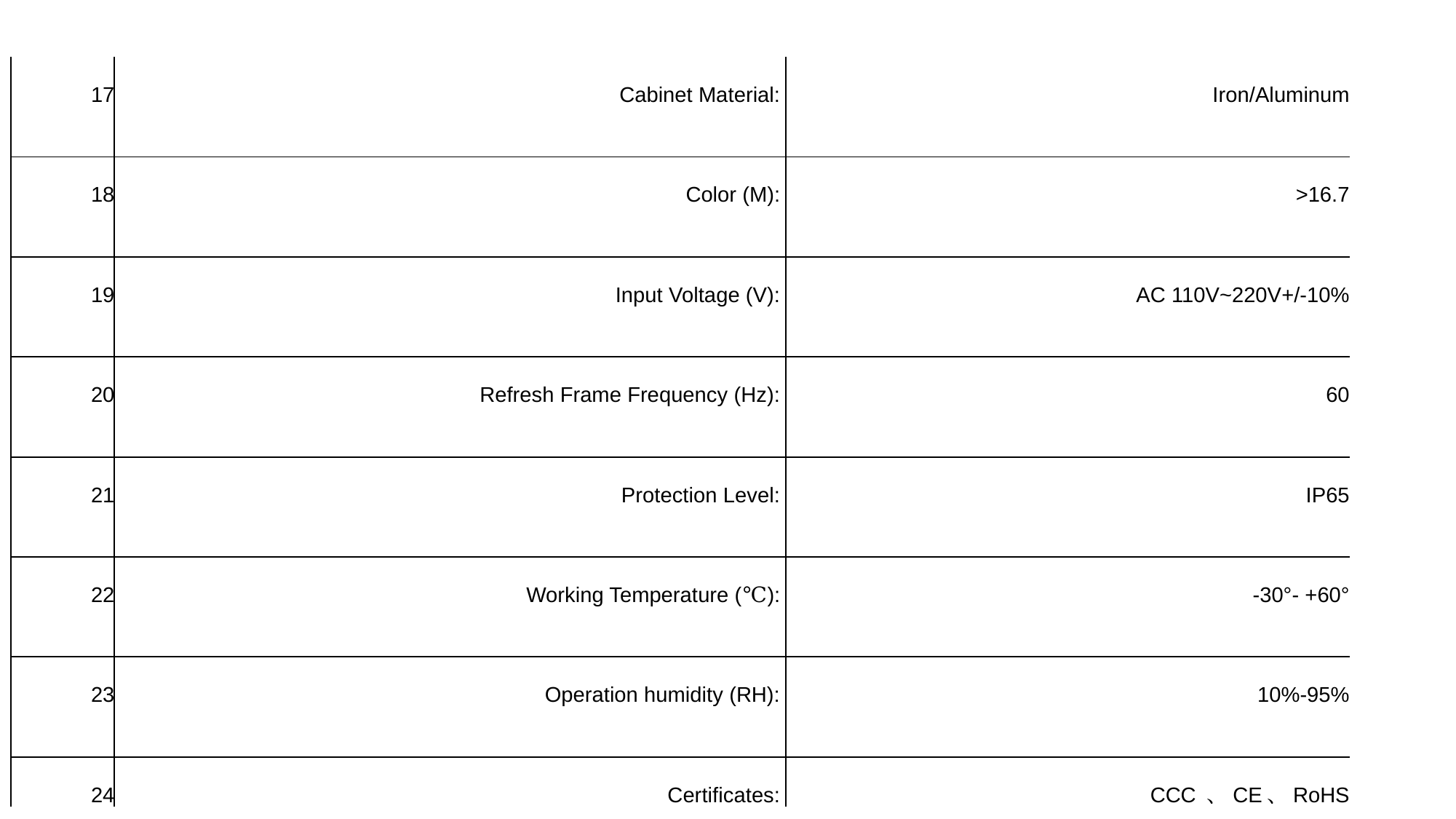

| 17 | Cabinet Material: |  | Iron/Aluminum |
| --- | --- | --- | --- |
|  |  |  |  |
| 18 | Color (M): |  | >16.7 |
|  |  |  |  |
| 19 | Input Voltage (V): |  | AC 110V~220V+/-10% |
|  |  |  |  |
| 20 | Refresh Frame Frequency (Hz): |  | 60 |
|  |  |  |  |
| 21 | Protection Level: |  | IP65 |
|  |  |  |  |
| 22 | Working Temperature (℃): |  | -30°- +60° |
|  |  |  |  |
| 23 | Operation humidity (RH): |  | 10%-95% |
|  |  |  |  |
| 24 | Certificates: |  | CCC 、CE、RoHS |